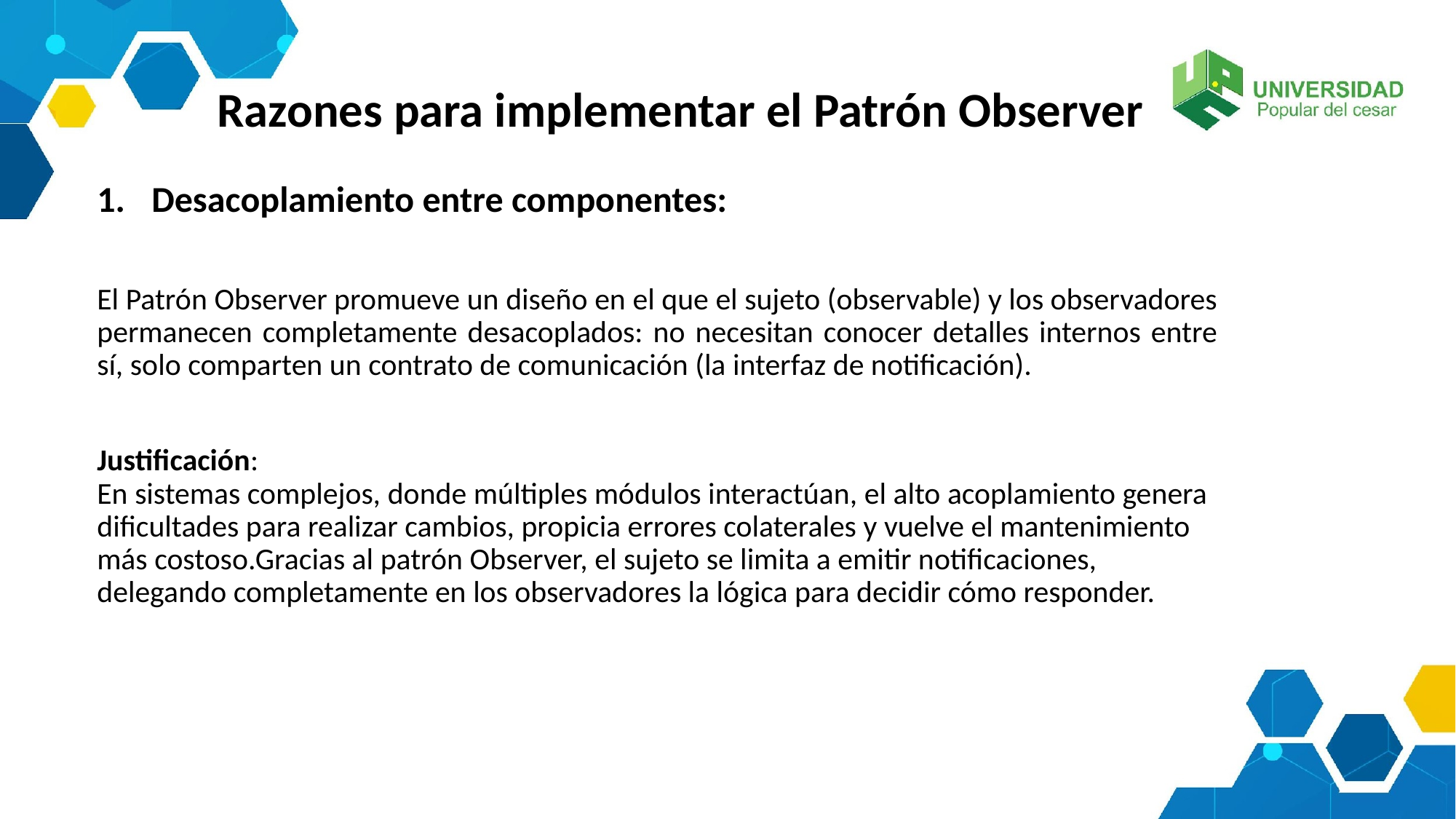

# Razones para implementar el Patrón Observer
Desacoplamiento entre componentes:

El Patrón Observer promueve un diseño en el que el sujeto (observable) y los observadores permanecen completamente desacoplados: no necesitan conocer detalles internos entre sí, solo comparten un contrato de comunicación (la interfaz de notificación).

Justificación:
En sistemas complejos, donde múltiples módulos interactúan, el alto acoplamiento genera dificultades para realizar cambios, propicia errores colaterales y vuelve el mantenimiento más costoso.Gracias al patrón Observer, el sujeto se limita a emitir notificaciones, delegando completamente en los observadores la lógica para decidir cómo responder.